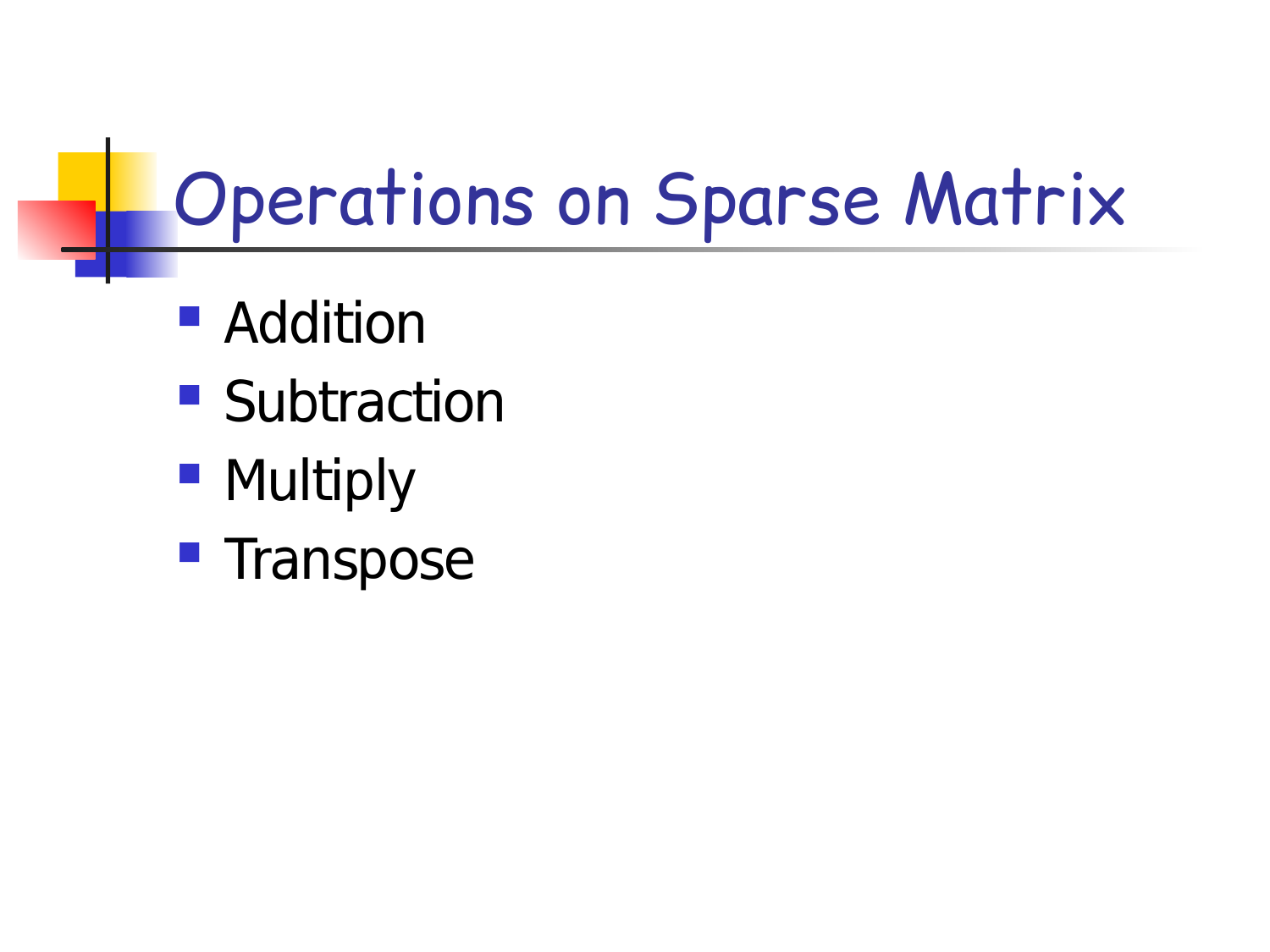

# Operations on Sparse Matrix
Addition
Subtraction
Multiply
Transpose